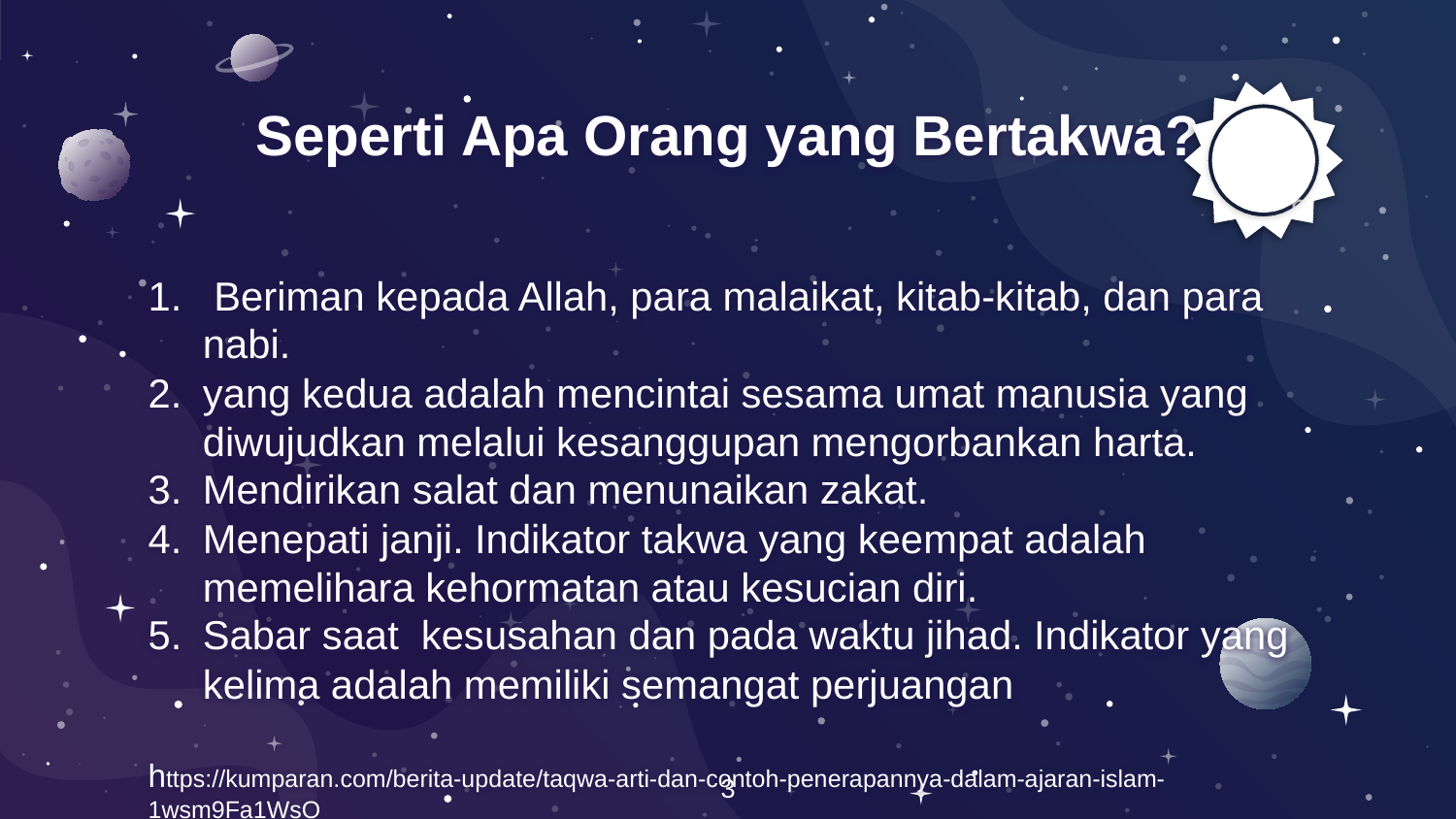

# Seperti Apa Orang yang Bertakwa?

 Beriman kepada Allah, para malaikat, kitab-kitab, dan para nabi.
yang kedua adalah mencintai sesama umat manusia yang diwujudkan melalui kesanggupan mengorbankan harta.
Mendirikan salat dan menunaikan zakat.
Menepati janji. Indikator takwa yang keempat adalah memelihara kehormatan atau kesucian diri.
Sabar saat  kesusahan dan pada waktu jihad. Indikator yang kelima adalah memiliki semangat perjuangan

https://kumparan.com/berita-update/taqwa-arti-dan-contoh-penerapannya-dalam-ajaran-islam-1wsm9Fa1WsO
3